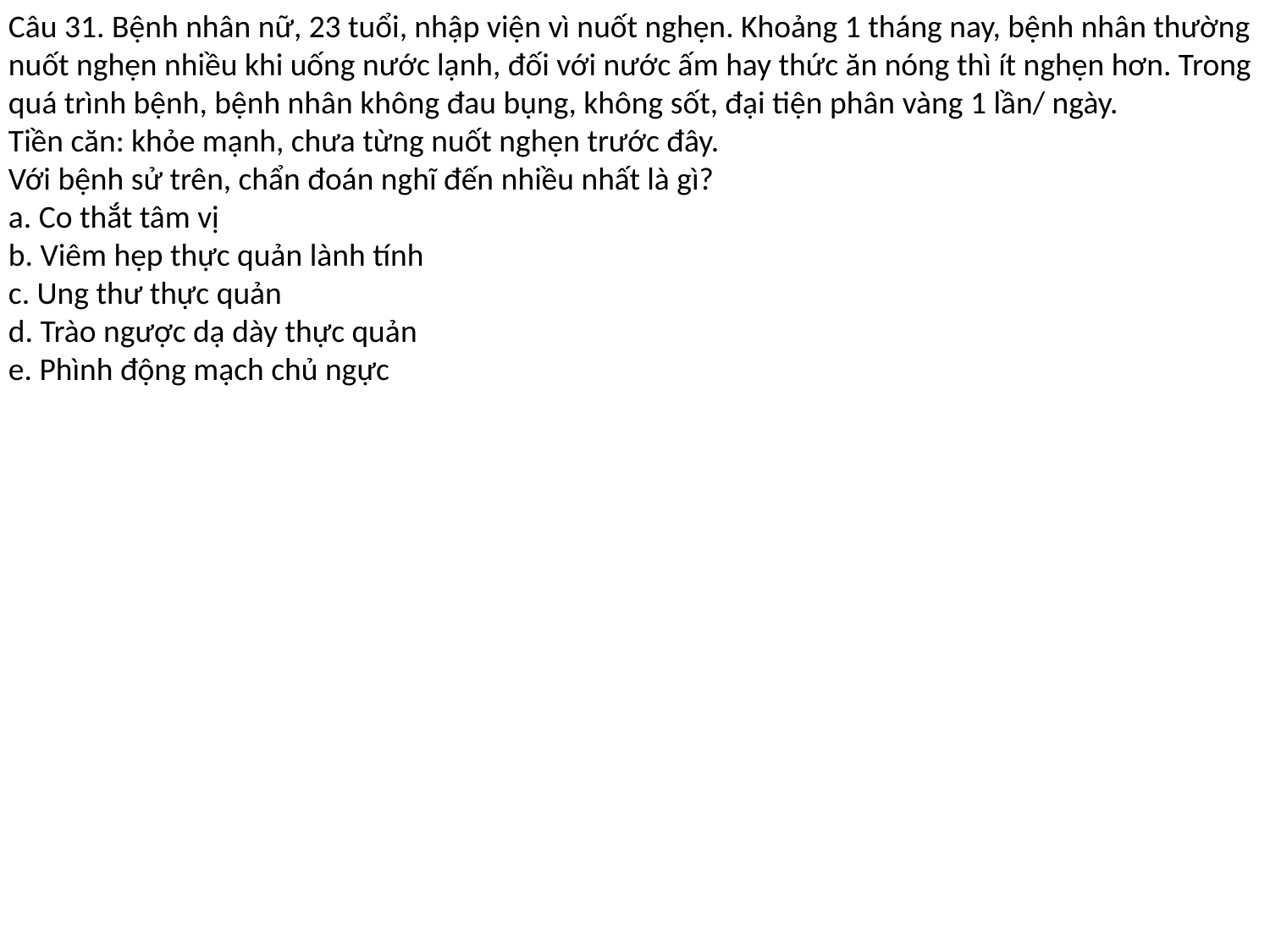

Câu 31. Bệnh nhân nữ, 23 tuổi, nhập viện vì nuốt nghẹn. Khoảng 1 tháng nay, bệnh nhân thường nuốt nghẹn nhiều khi uống nước lạnh, đối với nước ấm hay thức ăn nóng thì ít nghẹn hơn. Trong quá trình bệnh, bệnh nhân không đau bụng, không sốt, đại tiện phân vàng 1 lần/ ngày.
Tiền căn: khỏe mạnh, chưa từng nuốt nghẹn trước đây.
Với bệnh sử trên, chẩn đoán nghĩ đến nhiều nhất là gì?
a. Co thắt tâm vị
b. Viêm hẹp thực quản lành tính
c. Ung thư thực quản
d. Trào ngược dạ dày thực quản
e. Phình động mạch chủ ngực
#